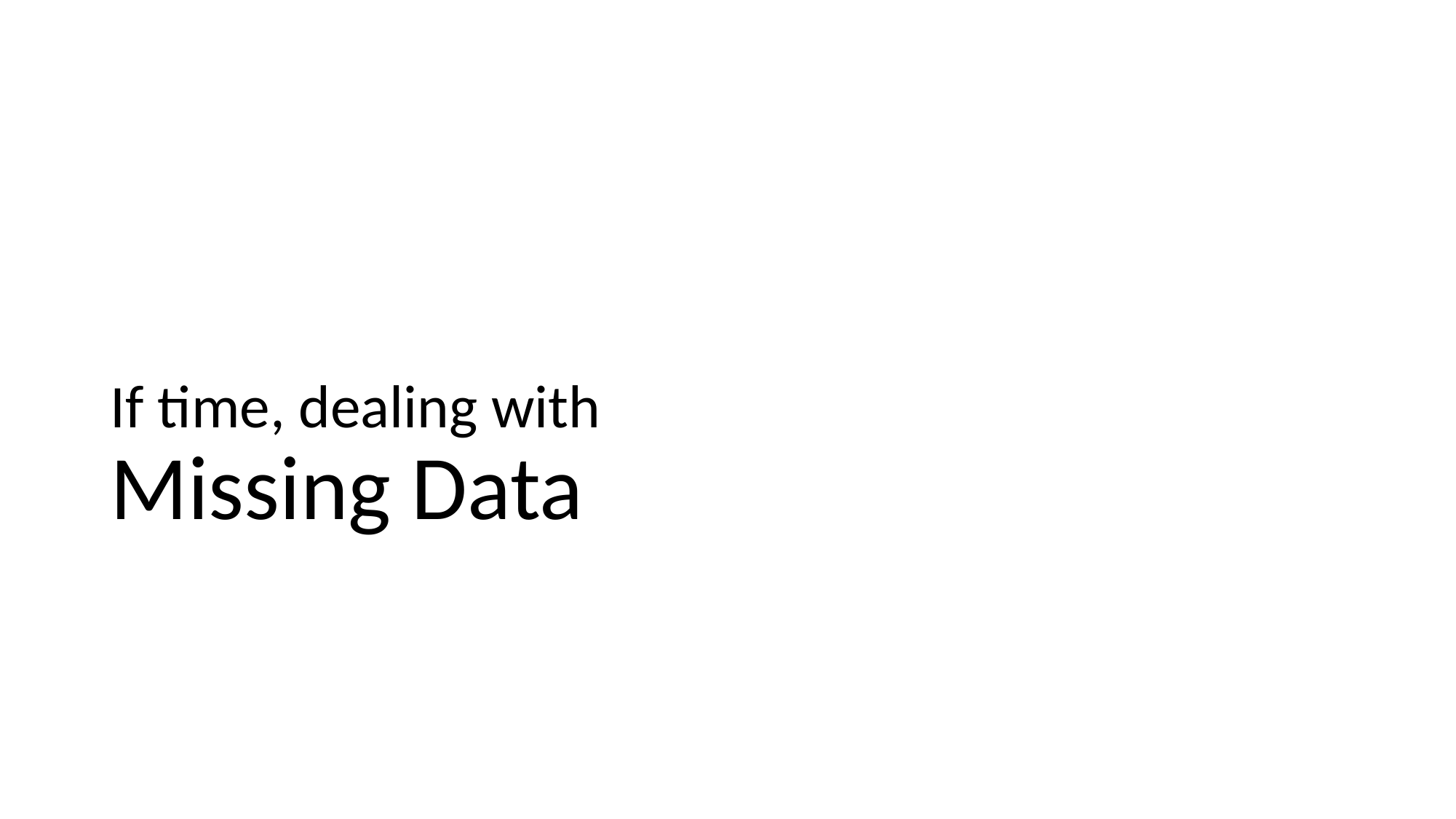

# If time, dealing with Missing Data